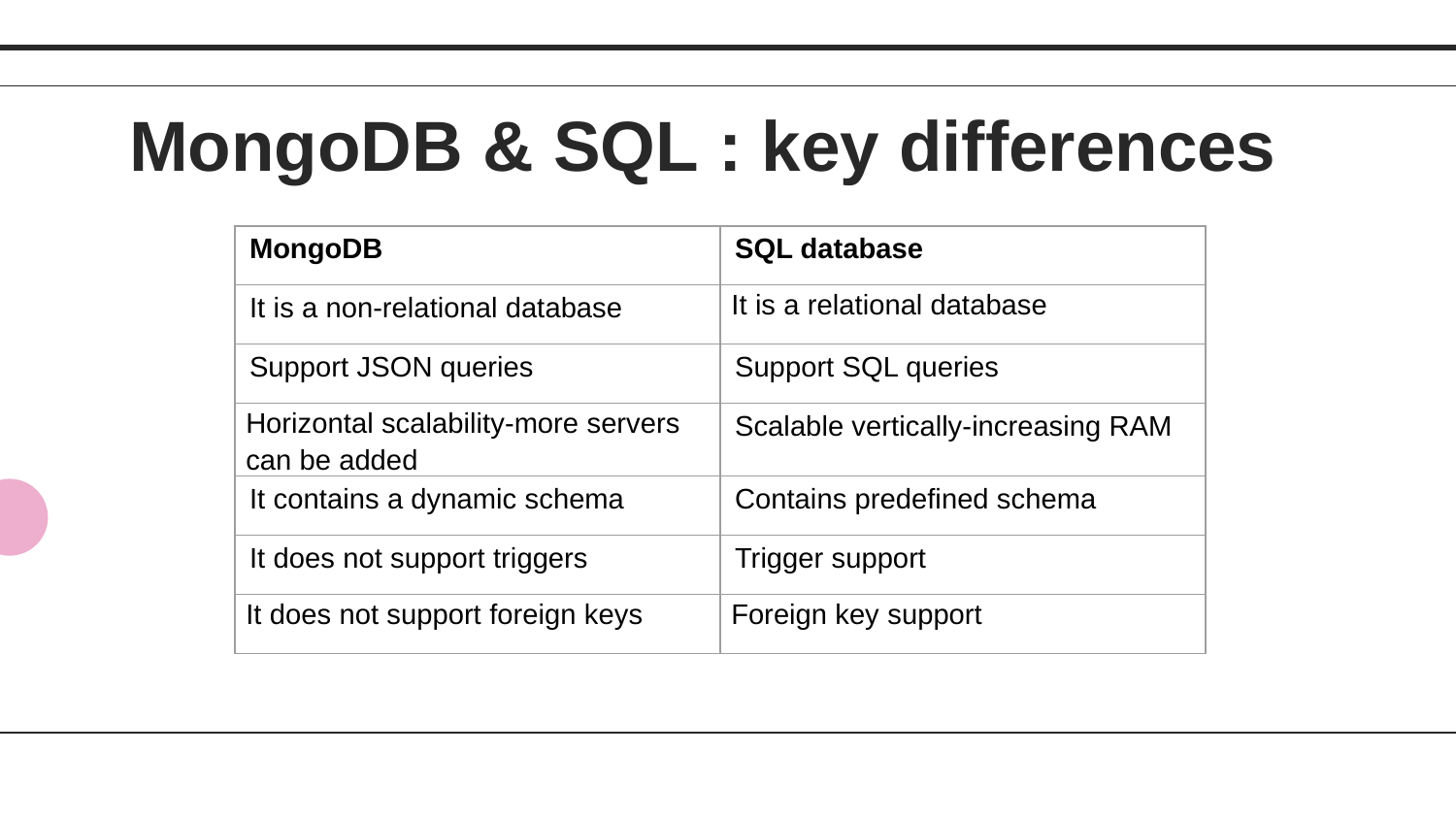

# MongoDB & SQL : key differences
| MongoDB | SQL database |
| --- | --- |
| It is a non-relational database | It is a relational database |
| Support JSON queries | Support SQL queries |
| Horizontal scalability-more servers can be added | Scalable vertically-increasing RAM |
| It contains a dynamic schema | Contains predefined schema |
| It does not support triggers | Trigger support |
| It does not support foreign keys | Foreign key support |